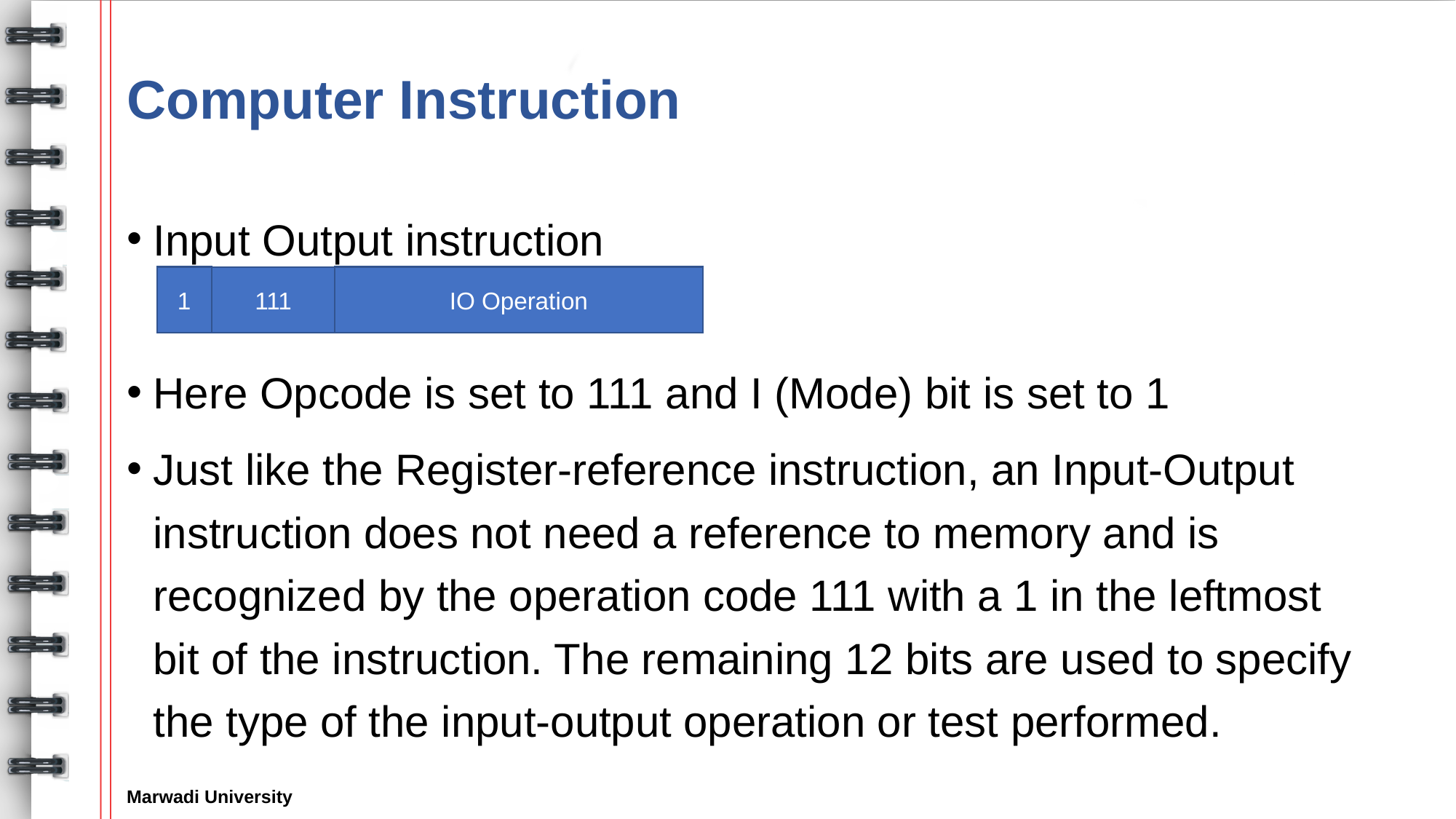

# Computer Instruction
Input Output instruction

Here Opcode is set to 111 and I (Mode) bit is set to 1
Just like the Register-reference instruction, an Input-Output instruction does not need a reference to memory and is recognized by the operation code 111 with a 1 in the leftmost bit of the instruction. The remaining 12 bits are used to specify the type of the input-output operation or test performed.
1
IO Operation
111
Marwadi University